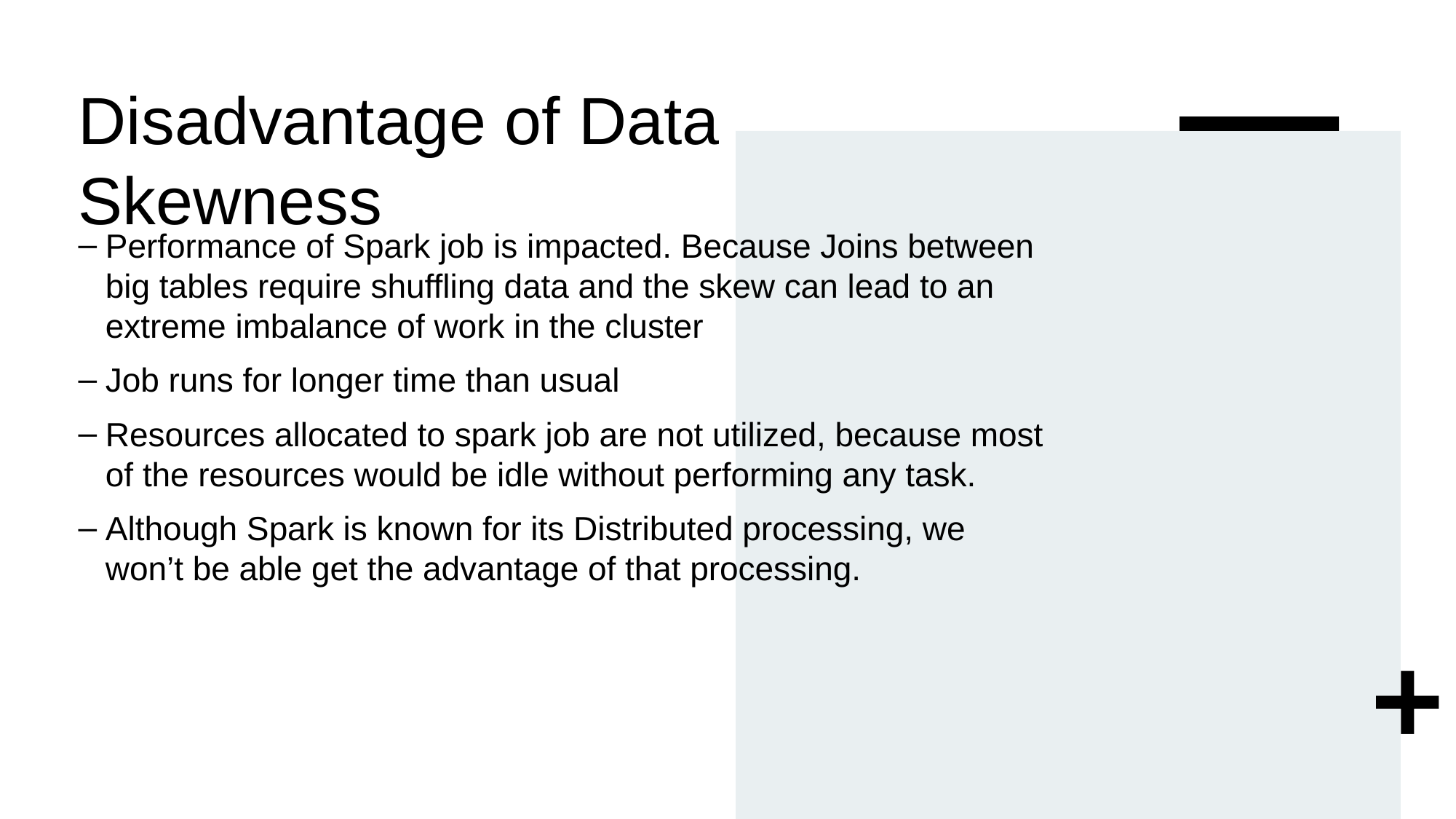

# Disadvantage of Data Skewness
Performance of Spark job is impacted. Because Joins between big tables require shuffling data and the skew can lead to an extreme imbalance of work in the cluster
Job runs for longer time than usual
Resources allocated to spark job are not utilized, because most of the resources would be idle without performing any task.
Although Spark is known for its Distributed processing, we won’t be able get the advantage of that processing.